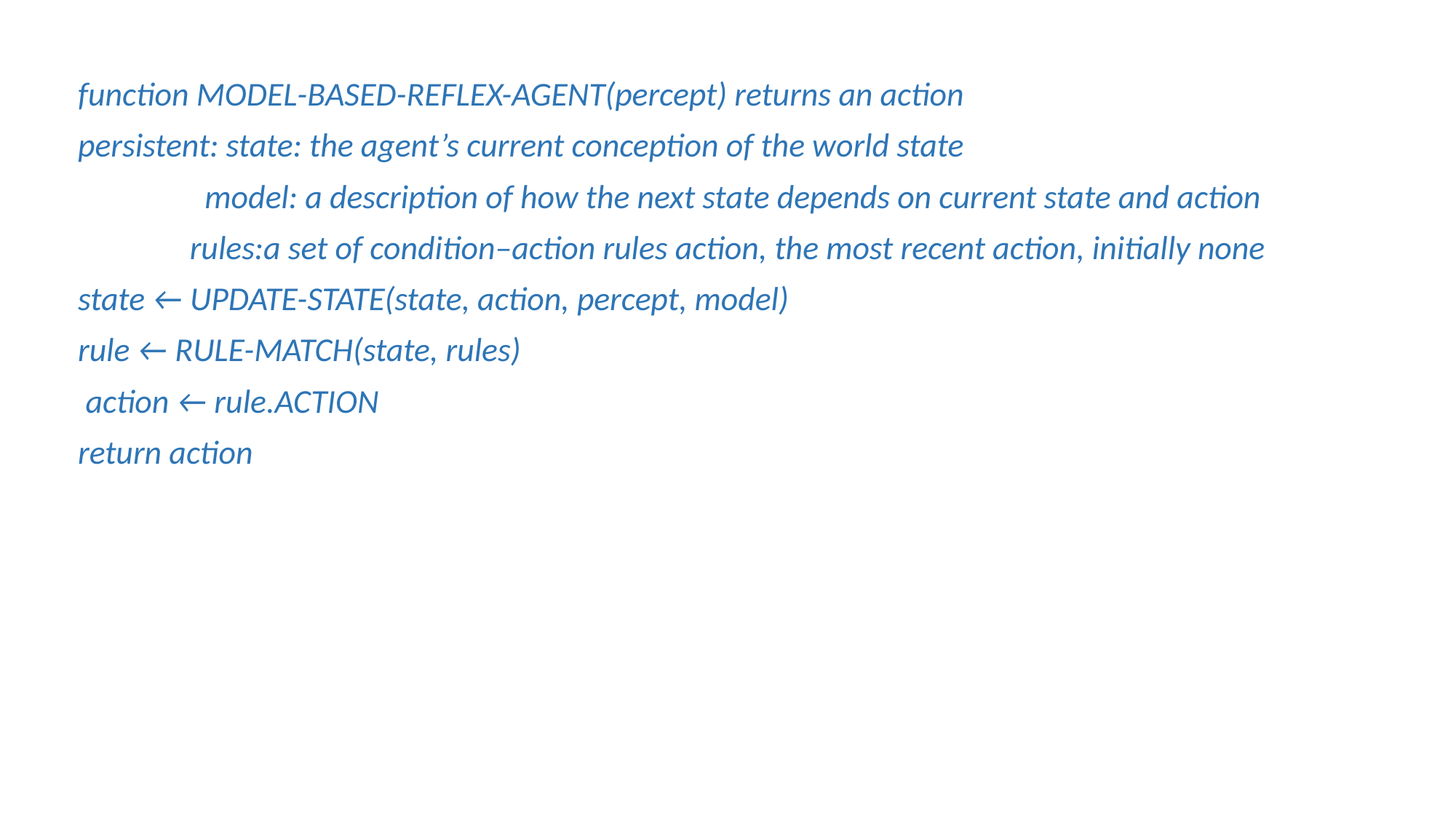

function MODEL-BASED-REFLEX-AGENT(percept) returns an action
persistent: state: the agent’s current conception of the world state
                 model: a description of how the next state depends on current state and action
               rules:a set of condition–action rules action, the most recent action, initially none
state ← UPDATE-STATE(state, action, percept, model)
rule ← RULE-MATCH(state, rules)
 action ← rule.ACTION
return action